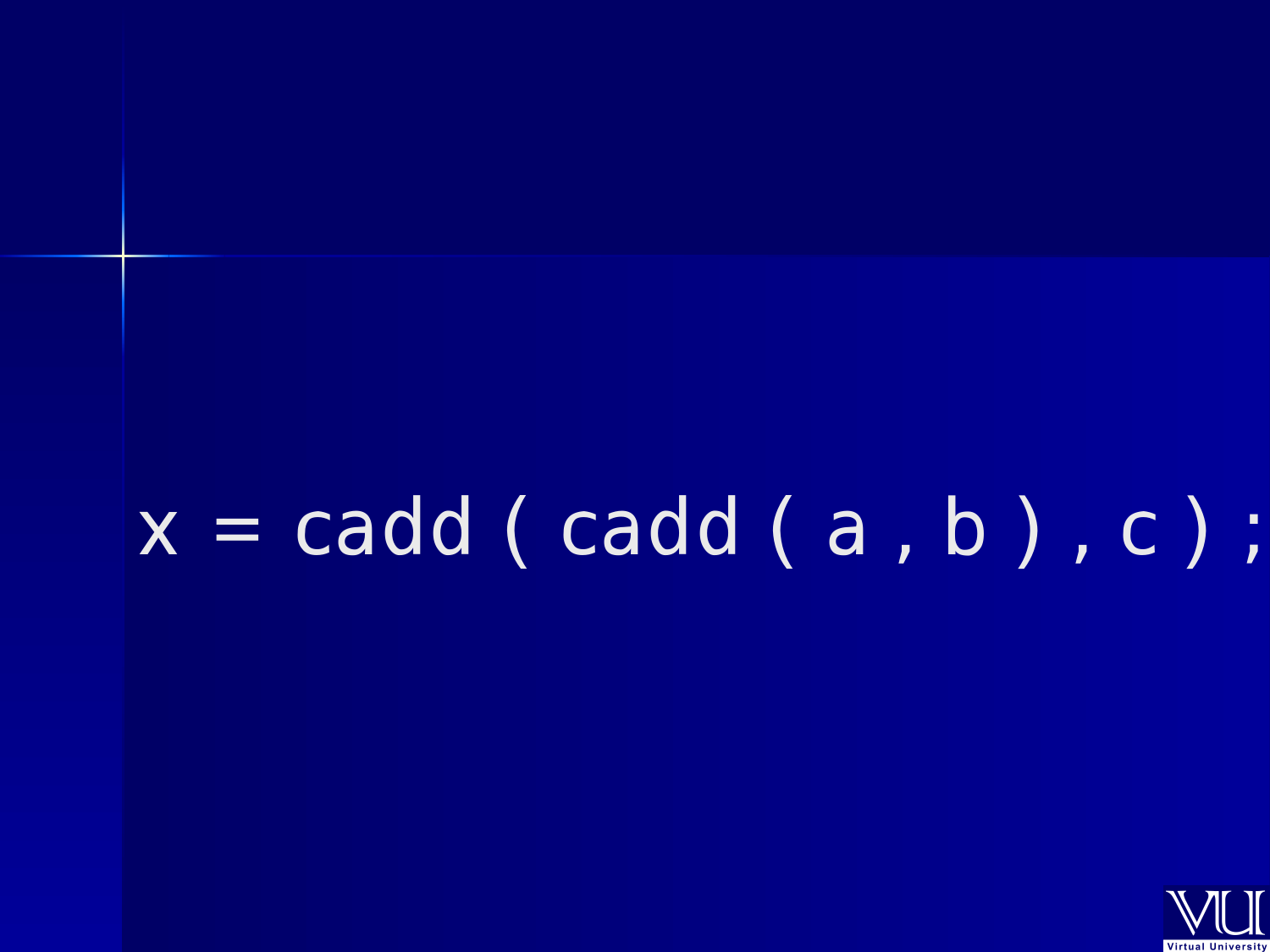

# x = cadd ( cadd ( a , b ) , c ) ;